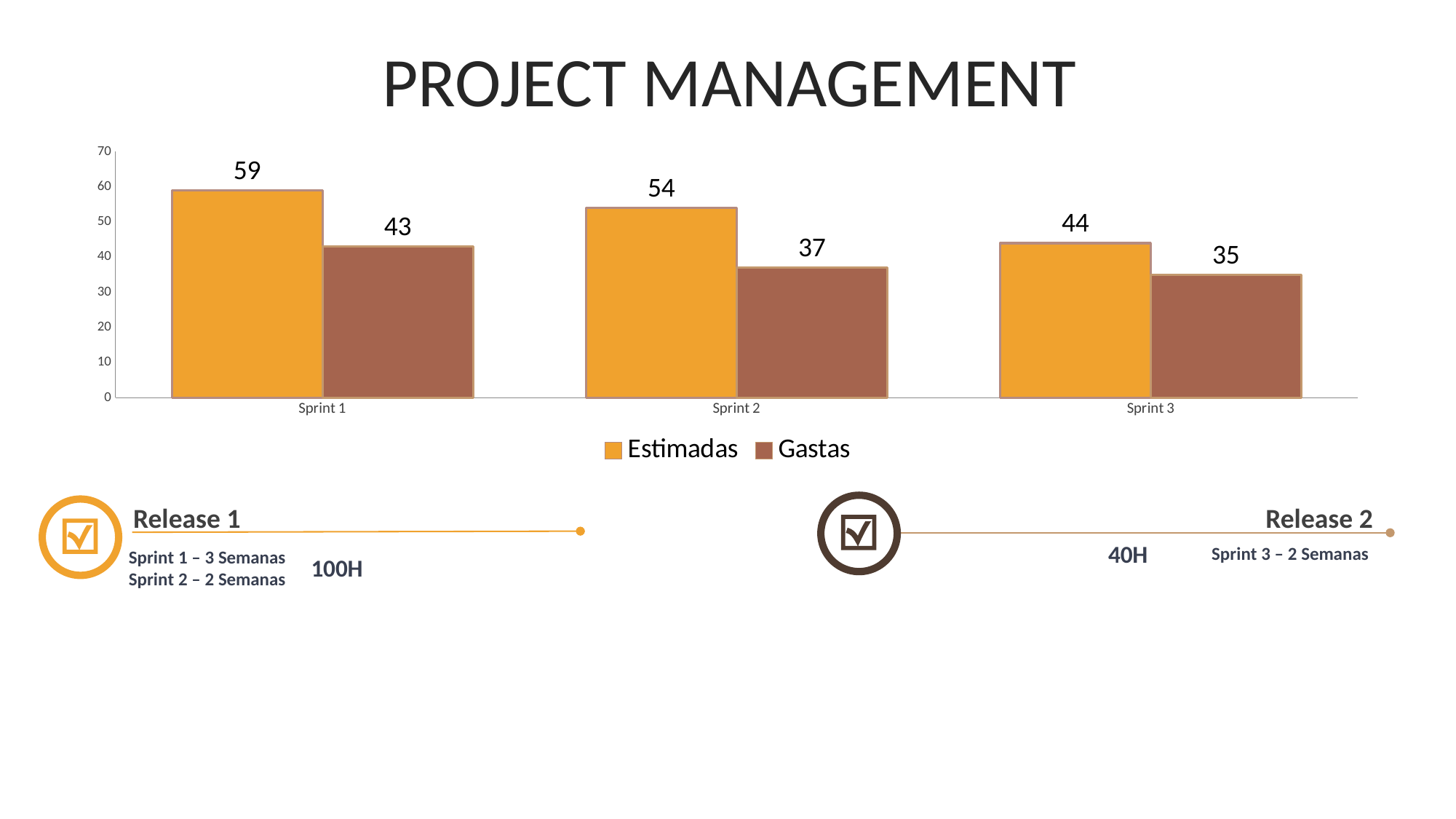

PROJECT MANAGEMENT

### Chart

| Category | Estimadas | Gastas |
|---|---|---|
| Sprint 1 | 59.0 | 43.0 |
| Sprint 2 | 54.0 | 37.0 |
| Sprint 3 | 44.0 | 35.0 |

Release 2
Sprint 3 – 2 Semanas
Release 1
Sprint 1 – 3 Semanas
Sprint 2 – 2 Semanas

40H
100H